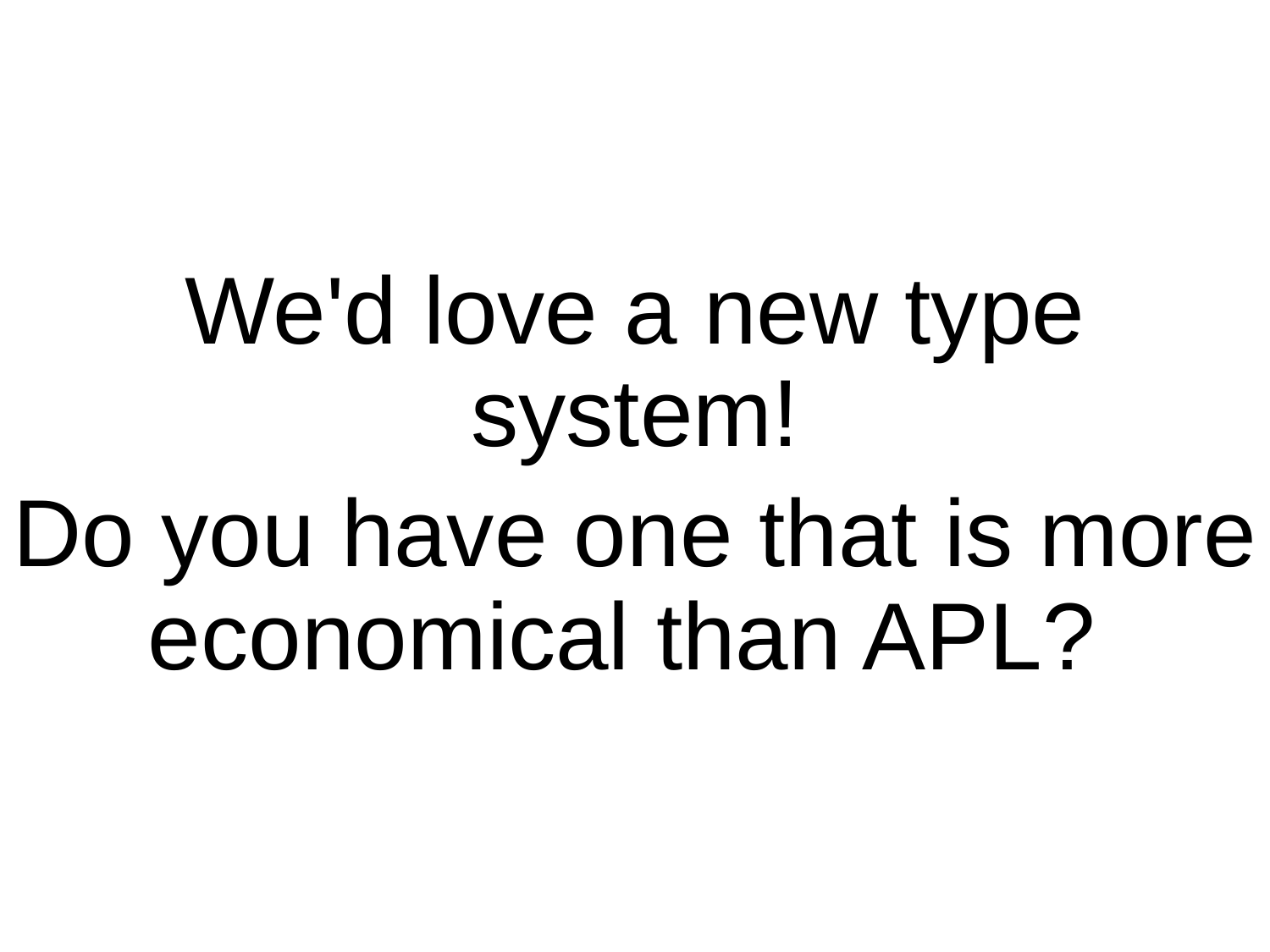

We'd love a new type system!
Do you have one that is more economical than APL?